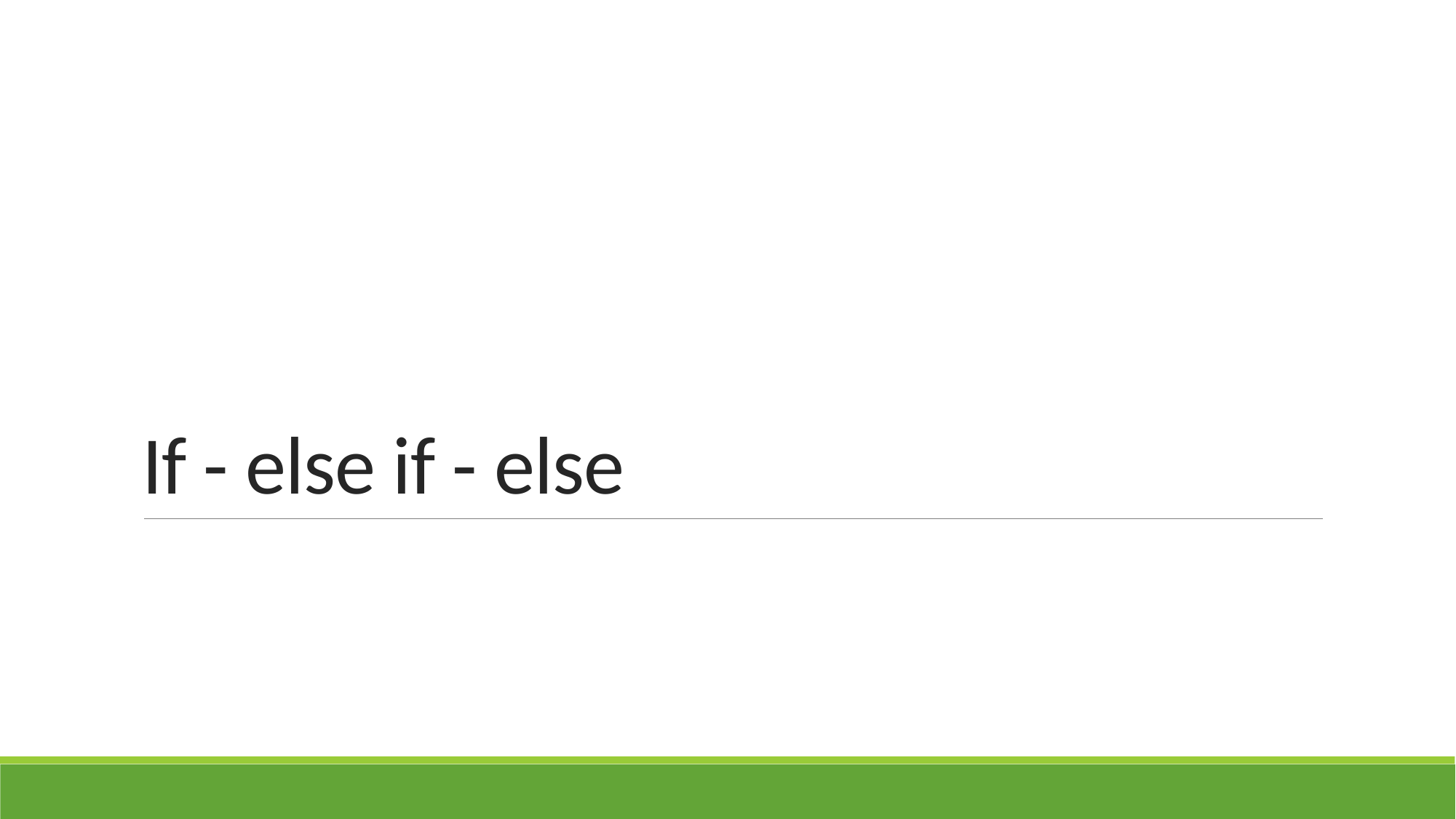

# If - else if - else